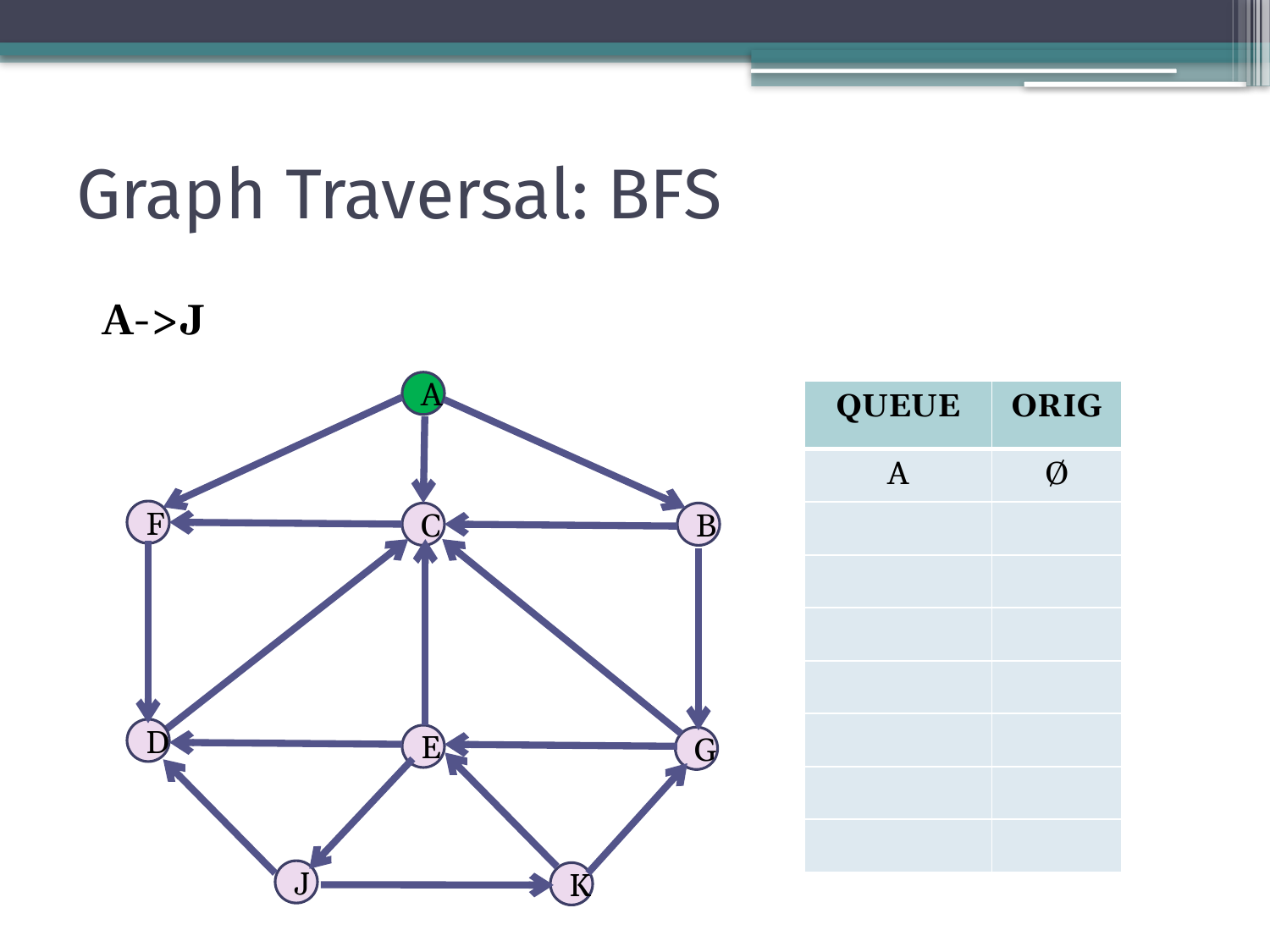

# Graph Traversal: BFS
 A->J
A
| QUEUE | ORIG |
| --- | --- |
| A | Ø |
|  |  |
|  |  |
|  |  |
|  |  |
|  |  |
|  |  |
|  |  |
F
C
B
D
E
G
J
K